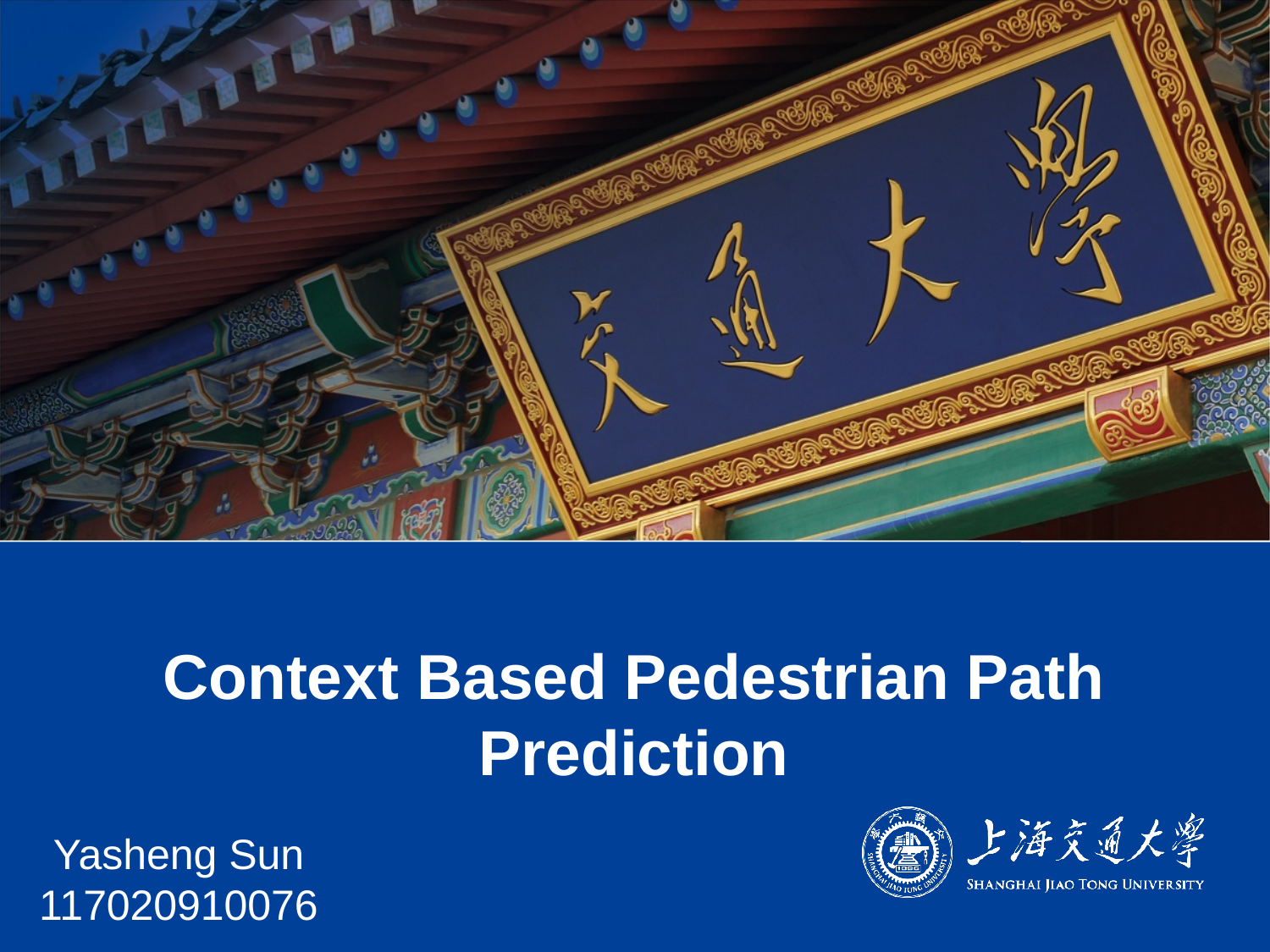

Context Based Pedestrian Path Prediction
Yasheng Sun
117020910076